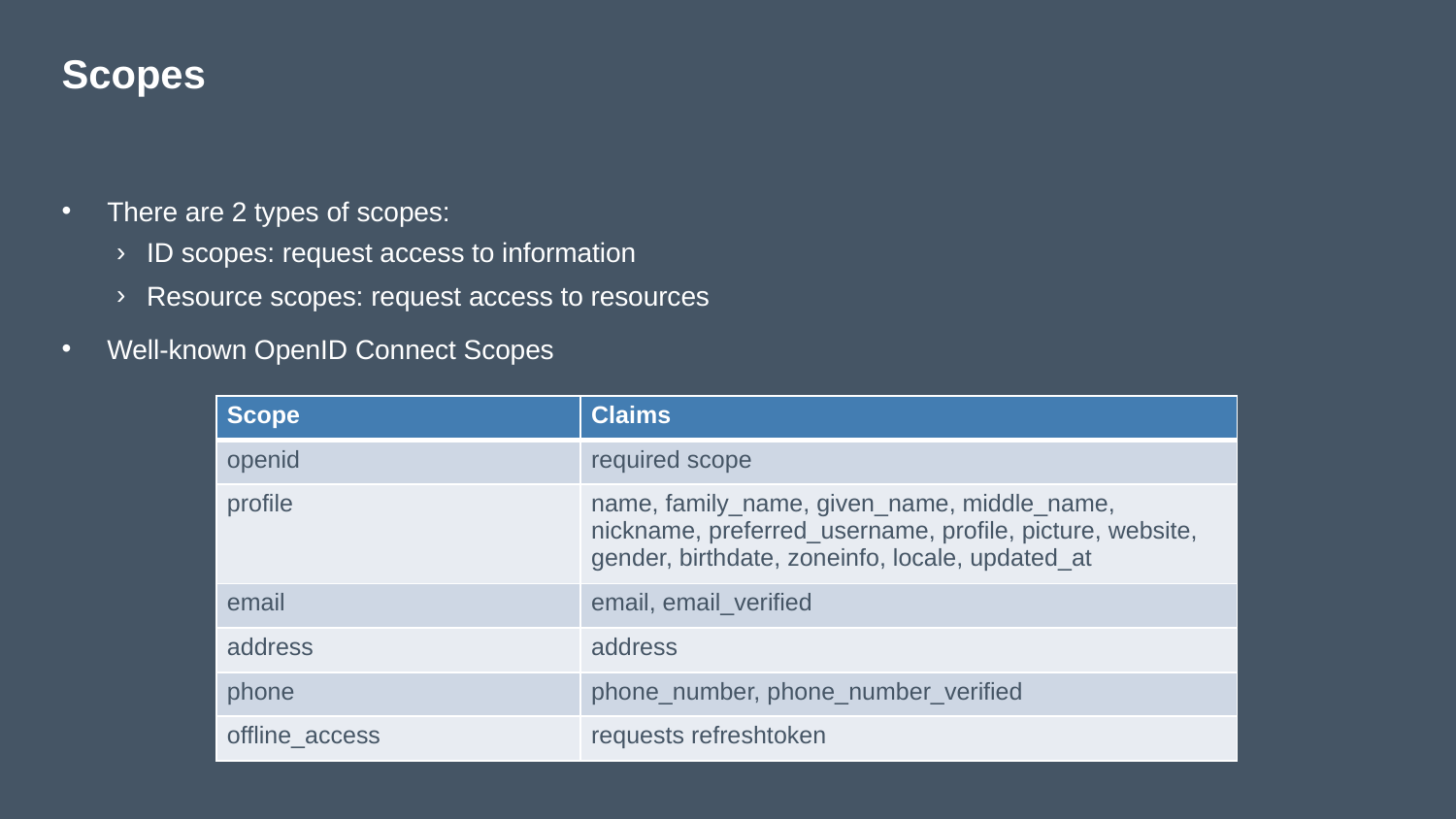

# Scopes
There are 2 types of scopes:
ID scopes: request access to information
Resource scopes: request access to resources
Well-known OpenID Connect Scopes
| Scope | Claims |
| --- | --- |
| openid | required scope |
| profile | name, family\_name, given\_name, middle\_name, nickname, preferred\_username, profile, picture, website, gender, birthdate, zoneinfo, locale, updated\_at |
| email | email, email\_verified |
| address | address |
| phone | phone\_number, phone\_number\_verified |
| offline\_access | requests refreshtoken |